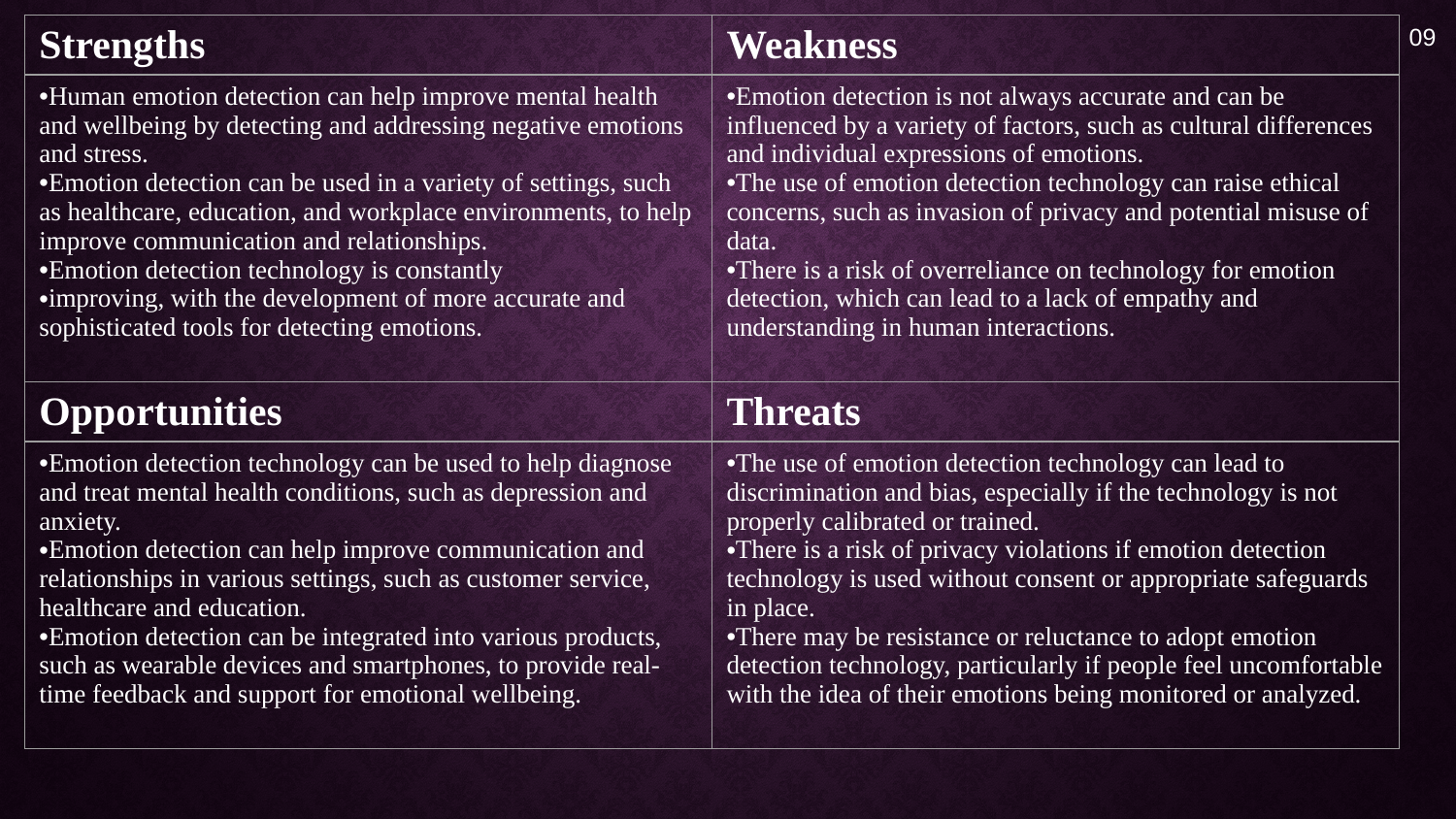

| Strengths | Weakness |
| --- | --- |
| Human emotion detection can help improve mental health and wellbeing by detecting and addressing negative emotions and stress. Emotion detection can be used in a variety of settings, such as healthcare, education, and workplace environments, to help improve communication and relationships. Emotion detection technology is constantly improving, with the development of more accurate and sophisticated tools for detecting emotions. | Emotion detection is not always accurate and can be influenced by a variety of factors, such as cultural differences and individual expressions of emotions. The use of emotion detection technology can raise ethical concerns, such as invasion of privacy and potential misuse of data. There is a risk of overreliance on technology for emotion detection, which can lead to a lack of empathy and understanding in human interactions. |
| Opportunities | Threats |
| Emotion detection technology can be used to help diagnose and treat mental health conditions, such as depression and anxiety. Emotion detection can help improve communication and relationships in various settings, such as customer service, healthcare and education. Emotion detection can be integrated into various products, such as wearable devices and smartphones, to provide real-time feedback and support for emotional wellbeing. | The use of emotion detection technology can lead to discrimination and bias, especially if the technology is not properly calibrated or trained. There is a risk of privacy violations if emotion detection technology is used without consent or appropriate safeguards in place. There may be resistance or reluctance to adopt emotion detection technology, particularly if people feel uncomfortable with the idea of their emotions being monitored or analyzed. |
09